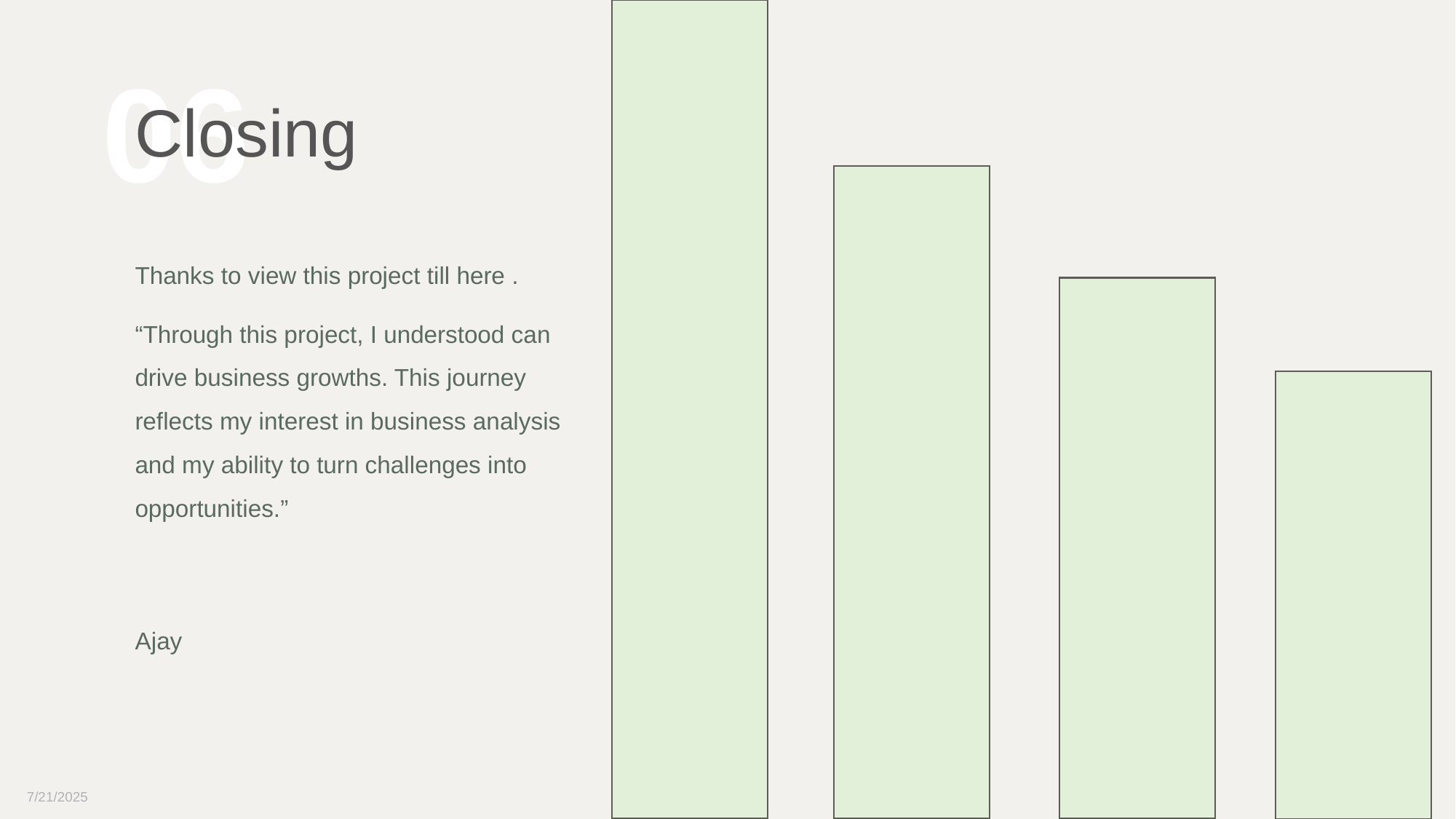

# Closing
06

Thanks to view this project till here .
“Through this project, I understood can drive business growths. This journey reflects my interest in business analysis and my ability to turn challenges into opportunities.”

Ajay

7/21/2025
22